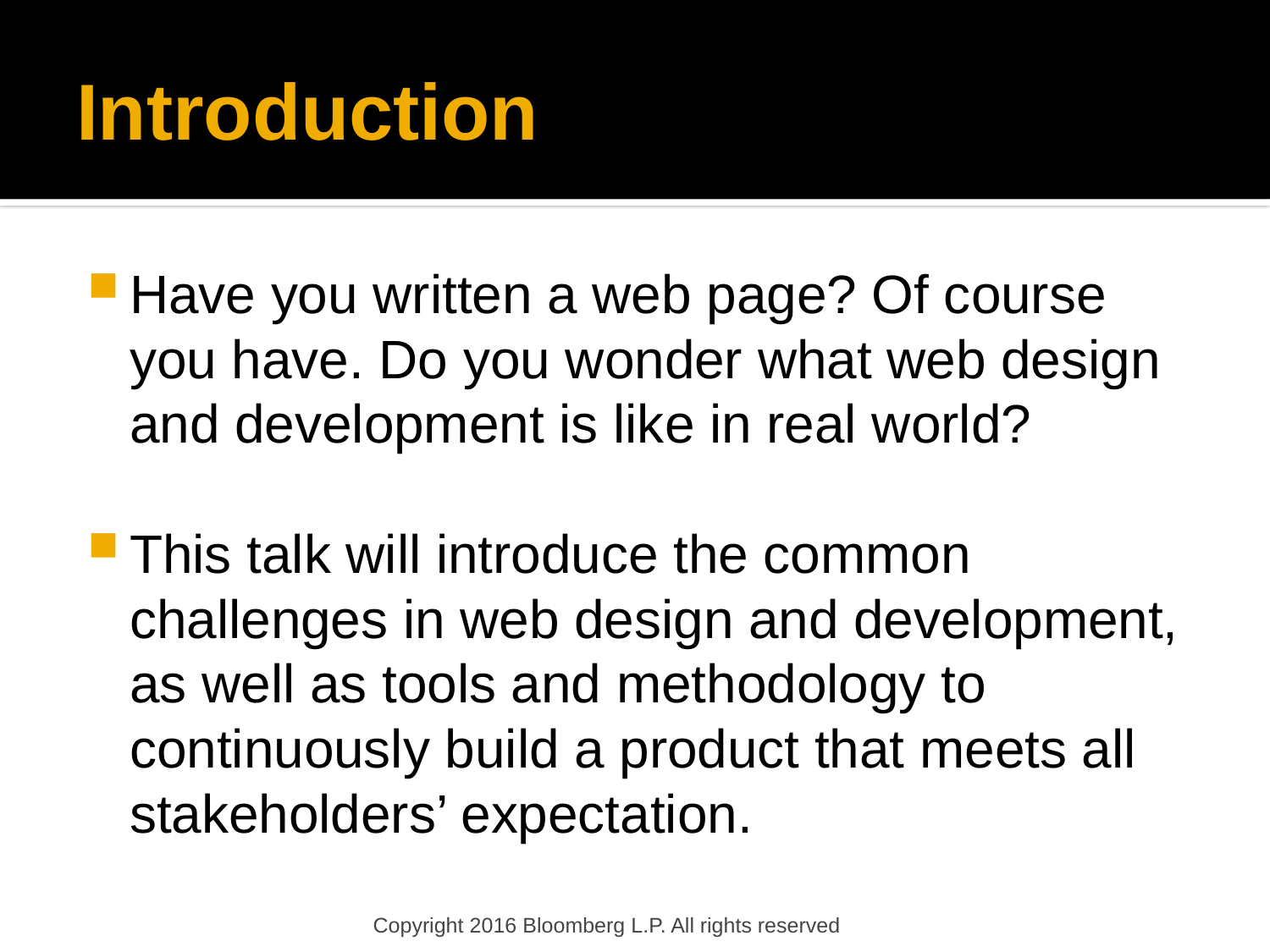

# Introduction
Have you written a web page? Of course you have. Do you wonder what web design and development is like in real world?

This talk will introduce the common challenges in web design and development, as well as tools and methodology to continuously build a product that meets all stakeholders’ expectation.
Copyright 2016 Bloomberg L.P. All rights reserved